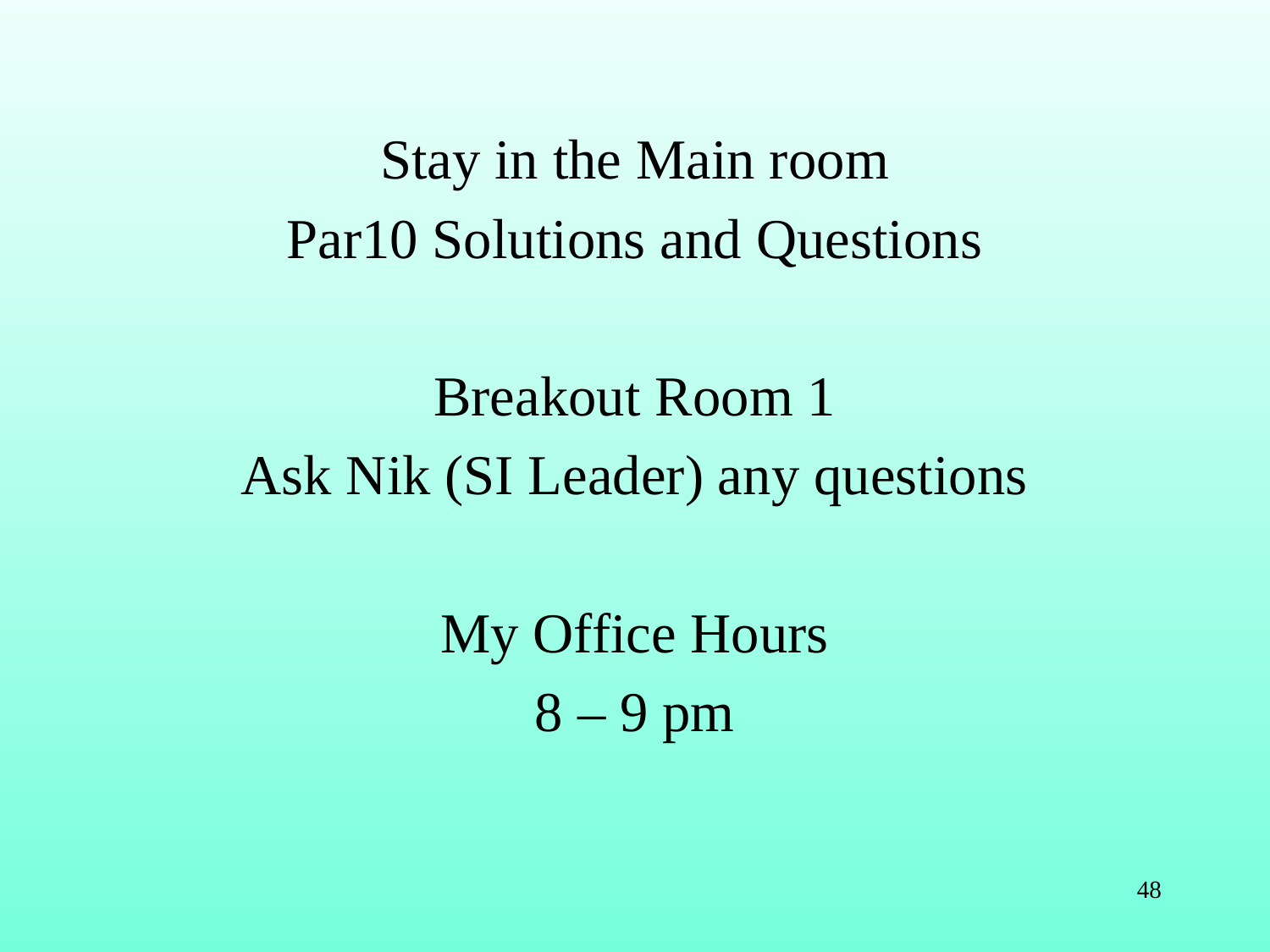

Stay in the Main room
Par10 Solutions and Questions

Breakout Room 1
Ask Nik (SI Leader) any questions

My Office Hours
8 – 9 pm
48